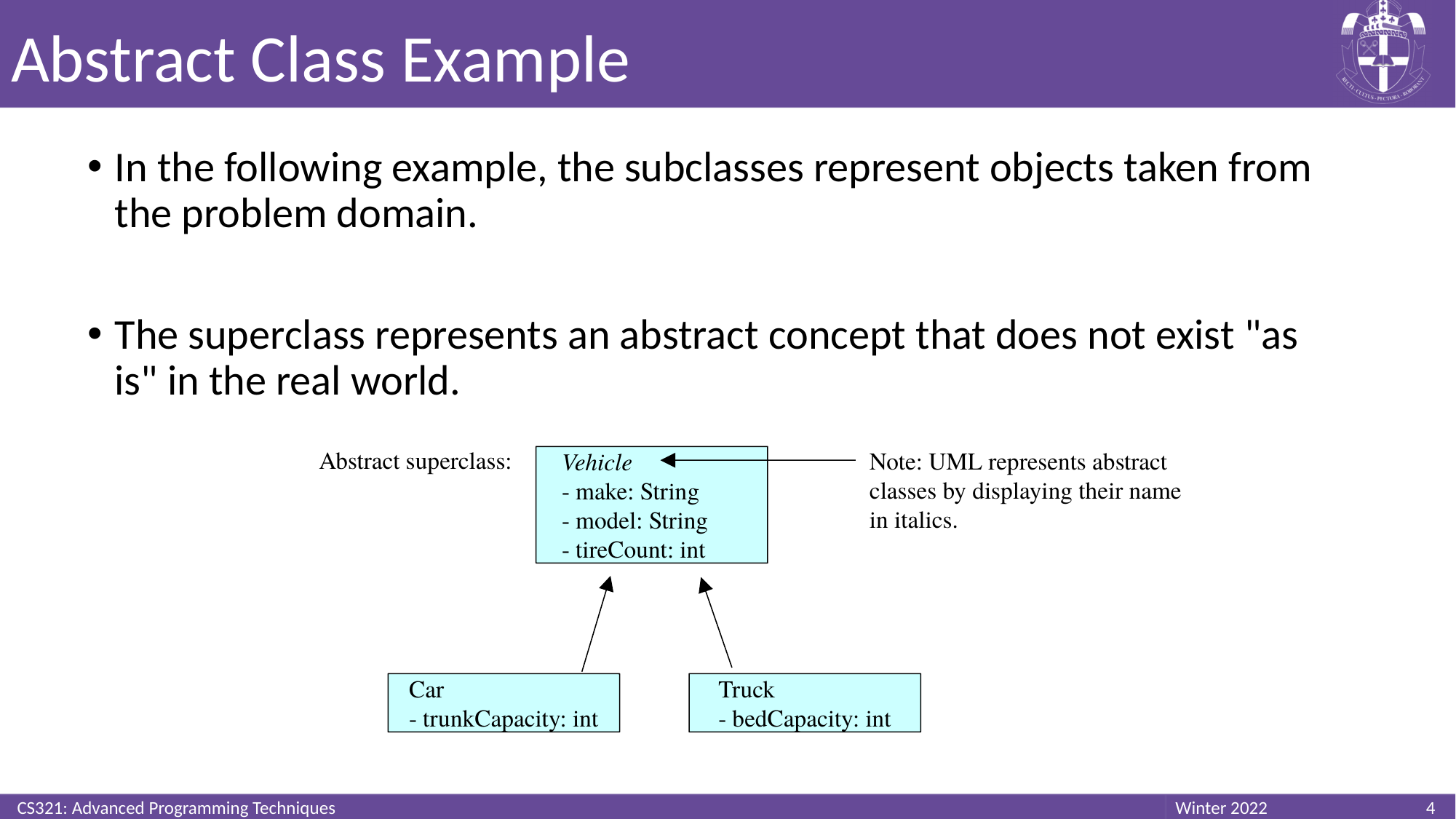

# Abstract Class Example
In the following example, the subclasses represent objects taken from the problem domain.

The superclass represents an abstract concept that does not exist "as is" in the real world.
Abstract superclass:
Vehicle
- make: String
- model: String
- tireCount: int
Note: UML represents abstract
classes by displaying their name
in italics.

Car
- trunkCapacity: int
Truck
- bedCapacity: int
CS321: Advanced Programming Techniques
4
Winter 2022